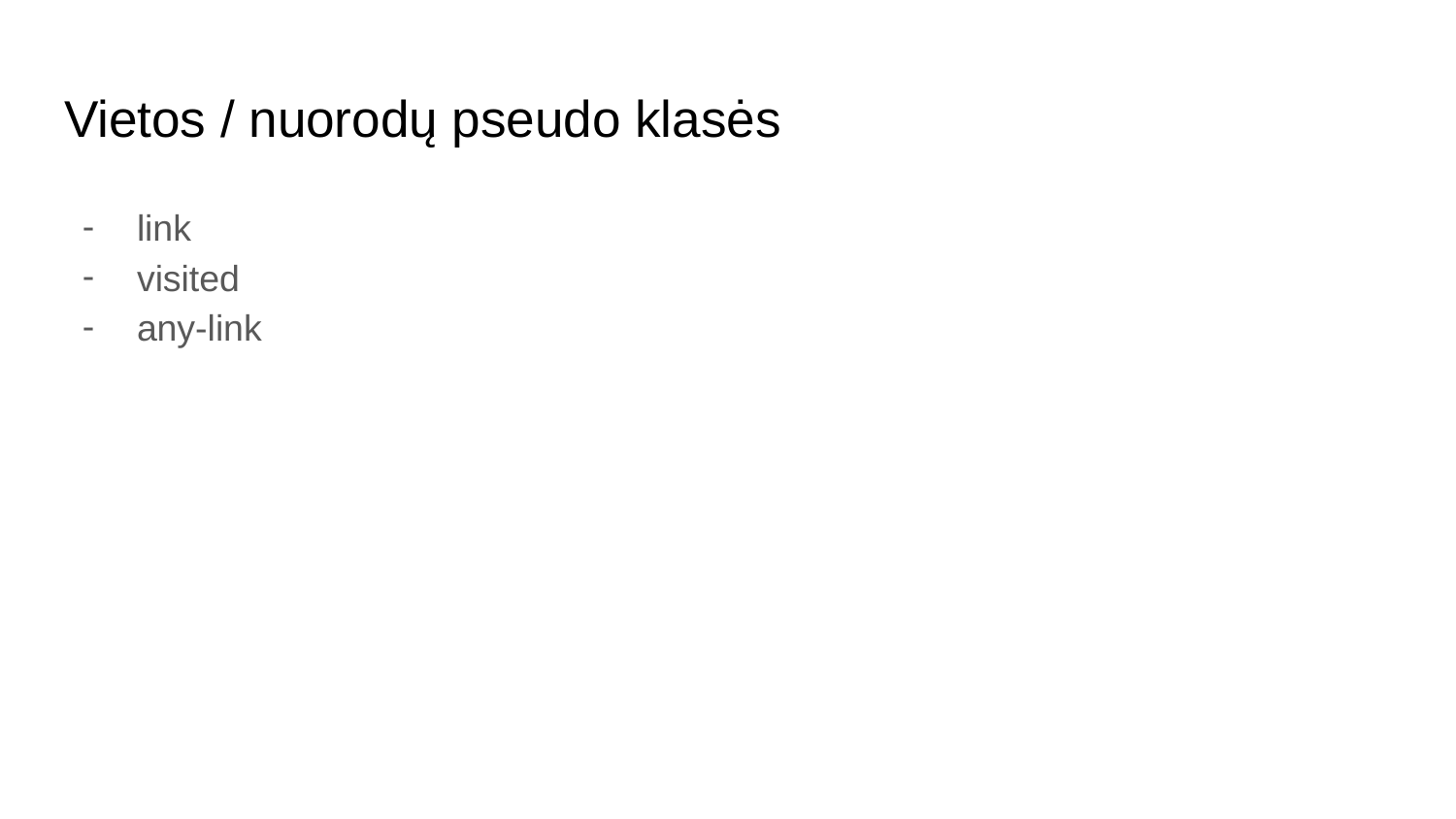

# Vietos / nuorodų pseudo klasės
link
visited
any-link